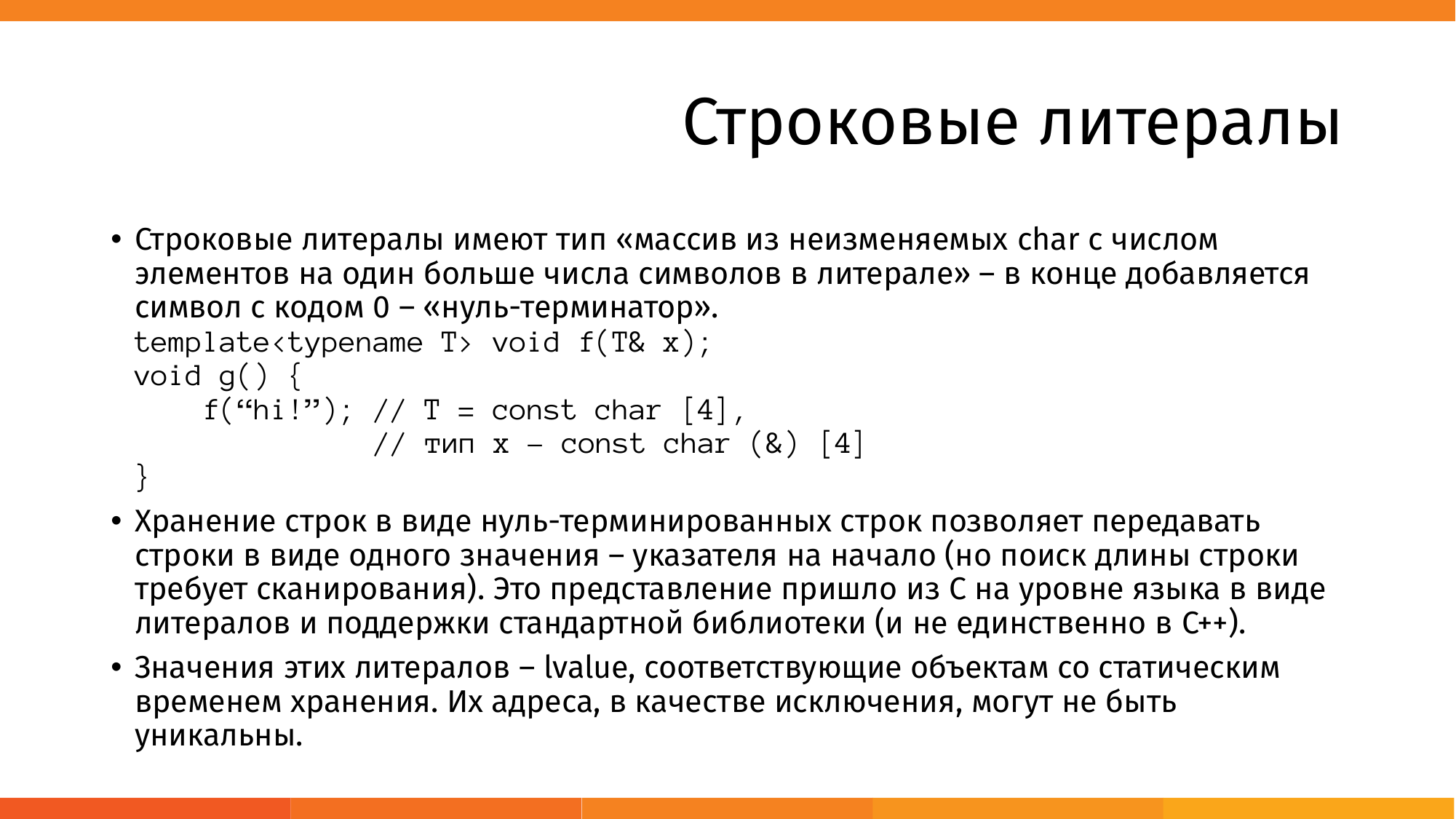

# Строковые литералы
Строковые литералы имеют тип «массив из неизменяемых char с числом элементов на один больше числа символов в литерале» – в конце добавляется символ с кодом 0 – «нуль-терминатор».
template<typename T> void f(T& x);
void g() {
    f(“hi!”); // T = const char [4],
              // тип x – const char (&) [4]
}
Хранение строк в виде нуль-терминированных строк позволяет передавать строки в виде одного значения – указателя на начало (но поиск длины строки требует сканирования). Это представление пришло из C на уровне языка в виде литералов и поддержки стандартной библиотеки (и не единственно в C++).
Значения этих литералов – lvalue, соответствующие объектам со статическим временем хранения. Их адреса, в качестве исключения, могут не быть уникальны.